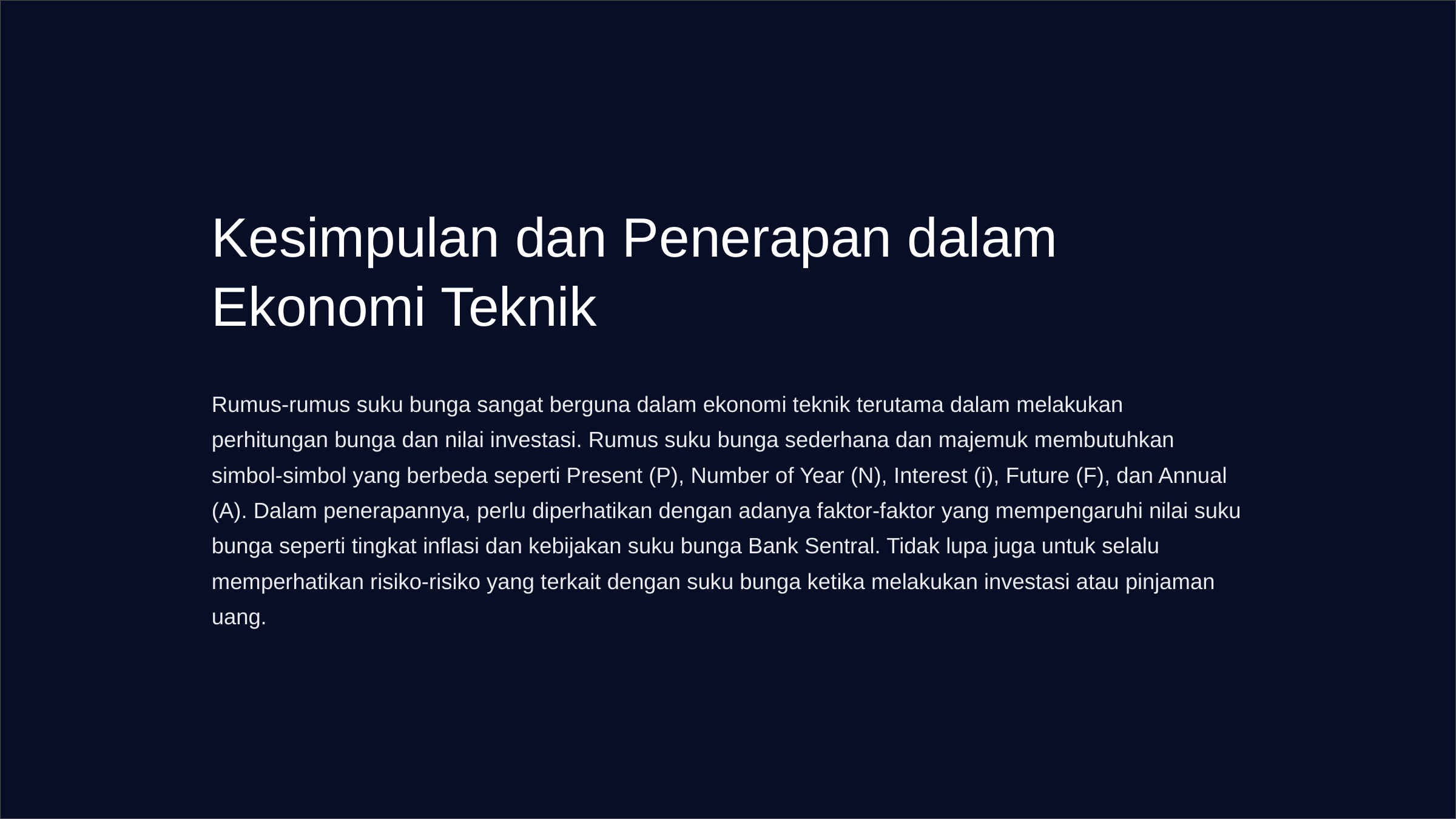

Kesimpulan dan Penerapan dalam Ekonomi Teknik
Rumus-rumus suku bunga sangat berguna dalam ekonomi teknik terutama dalam melakukan perhitungan bunga dan nilai investasi. Rumus suku bunga sederhana dan majemuk membutuhkan simbol-simbol yang berbeda seperti Present (P), Number of Year (N), Interest (i), Future (F), dan Annual (A). Dalam penerapannya, perlu diperhatikan dengan adanya faktor-faktor yang mempengaruhi nilai suku bunga seperti tingkat inflasi dan kebijakan suku bunga Bank Sentral. Tidak lupa juga untuk selalu memperhatikan risiko-risiko yang terkait dengan suku bunga ketika melakukan investasi atau pinjaman uang.